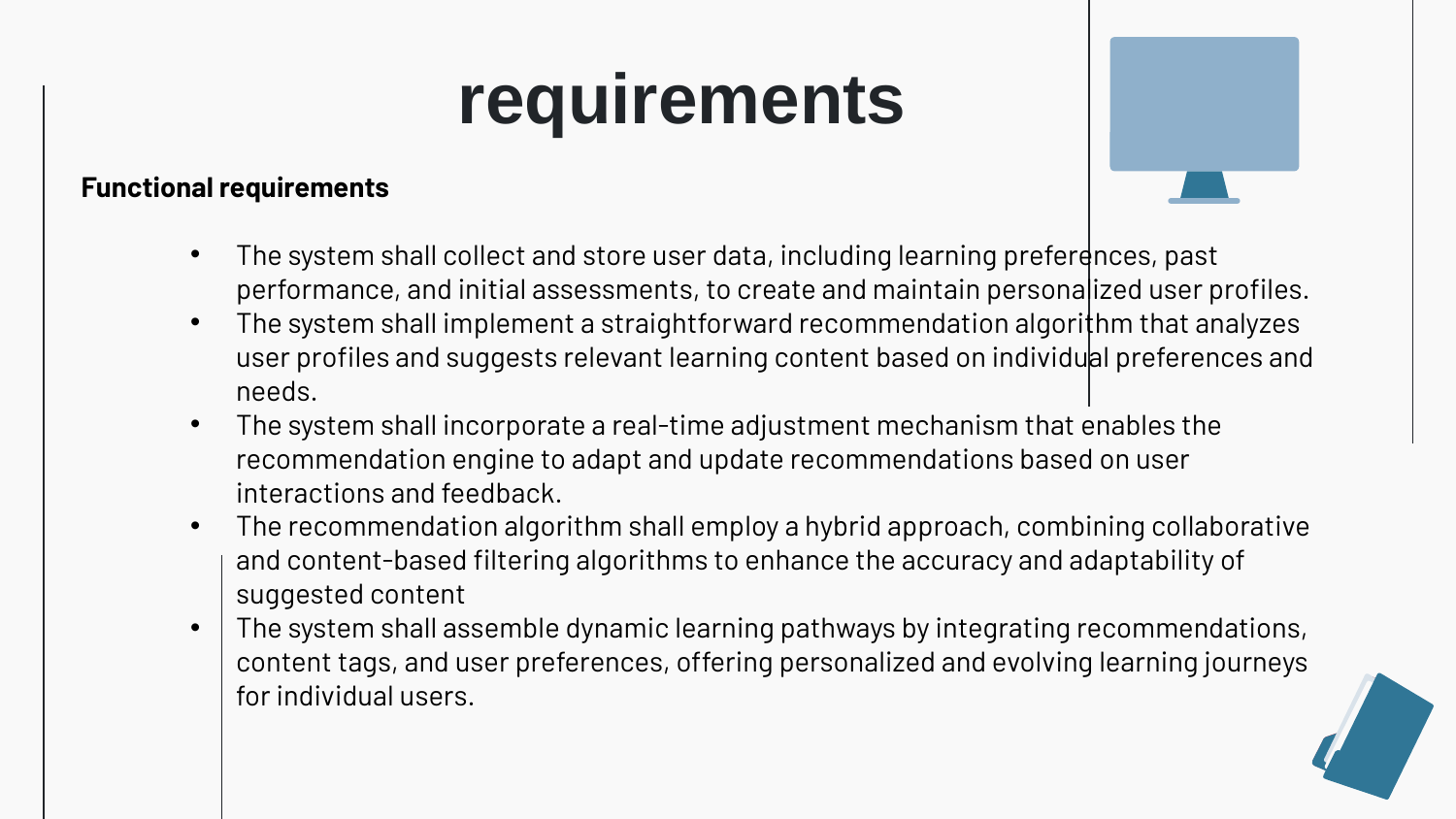

# requirements
Functional requirements

The system shall collect and store user data, including learning preferences, past performance, and initial assessments, to create and maintain personalized user profiles.
The system shall implement a straightforward recommendation algorithm that analyzes user profiles and suggests relevant learning content based on individual preferences and needs.
The system shall incorporate a real-time adjustment mechanism that enables the recommendation engine to adapt and update recommendations based on user interactions and feedback.
The recommendation algorithm shall employ a hybrid approach, combining collaborative and content-based filtering algorithms to enhance the accuracy and adaptability of suggested content
The system shall assemble dynamic learning pathways by integrating recommendations, content tags, and user preferences, offering personalized and evolving learning journeys for individual users.